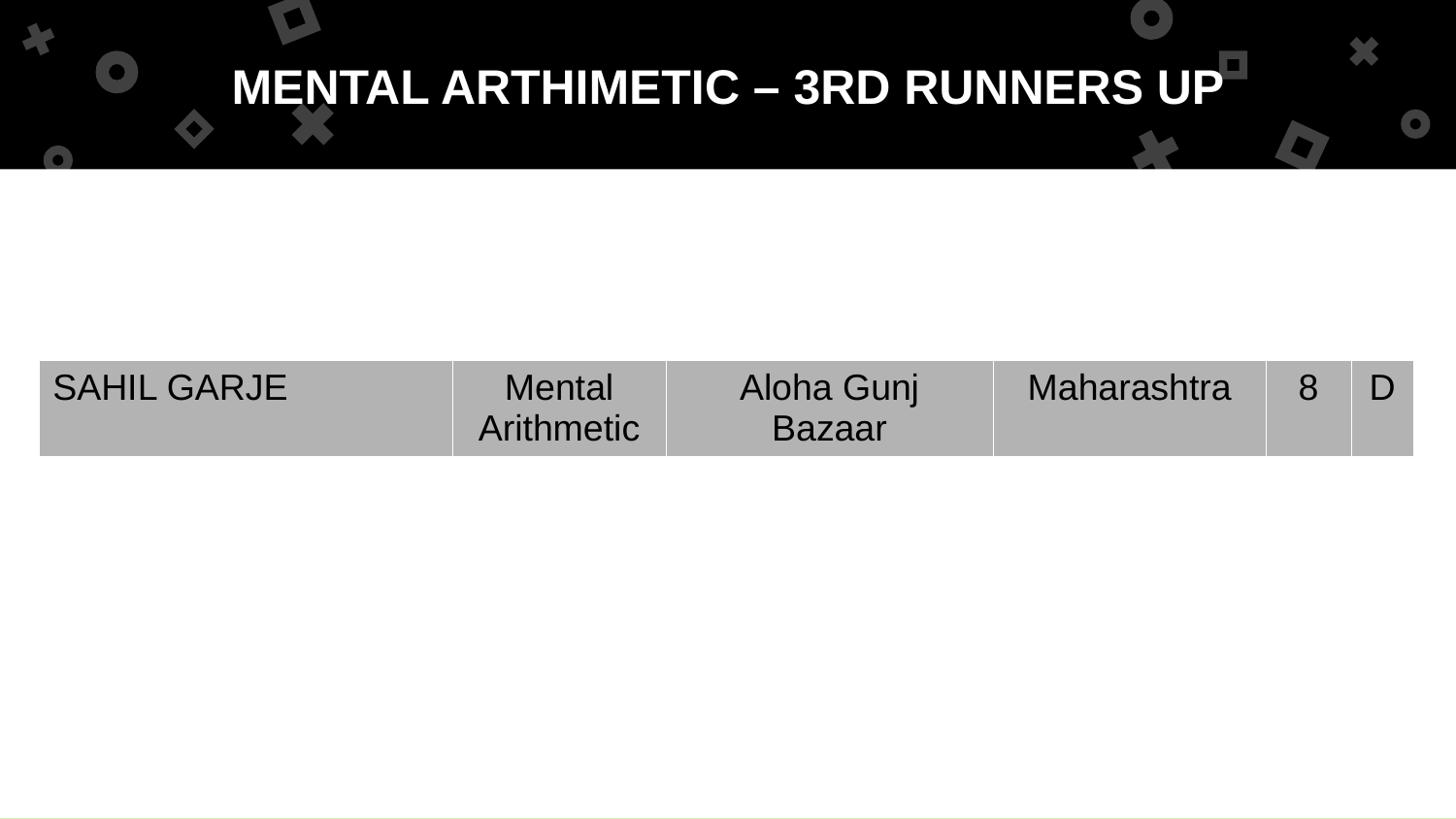

MENTAL ARTHIMETIC – 3RD RUNNERS UP
| SAHIL GARJE | Mental Arithmetic | Aloha Gunj Bazaar | Maharashtra | 8 | D |
| --- | --- | --- | --- | --- | --- |